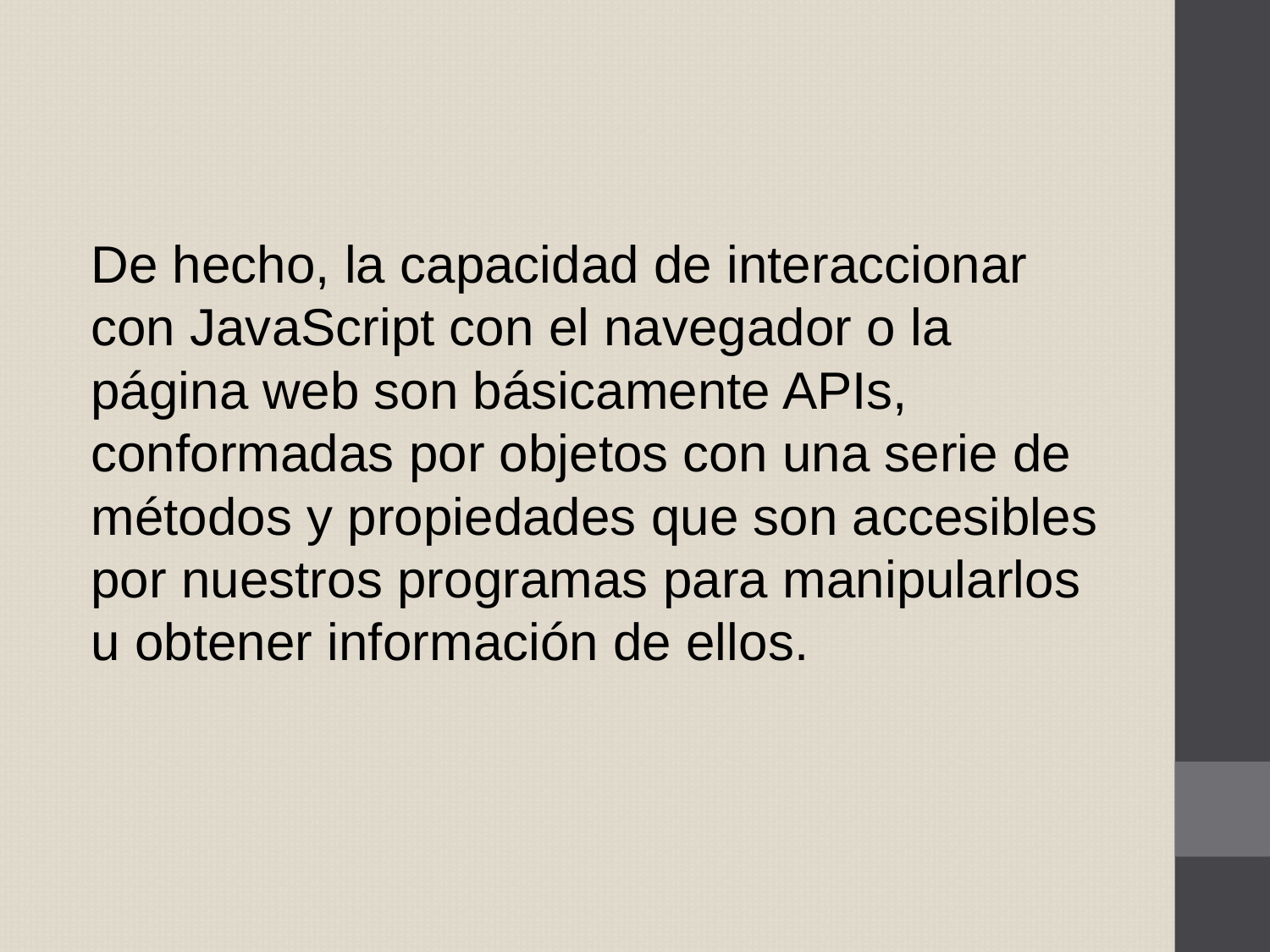

De hecho, la capacidad de interaccionar con JavaScript con el navegador o la página web son básicamente APIs, conformadas por objetos con una serie de métodos y propiedades que son accesibles por nuestros programas para manipularlos u obtener información de ellos.